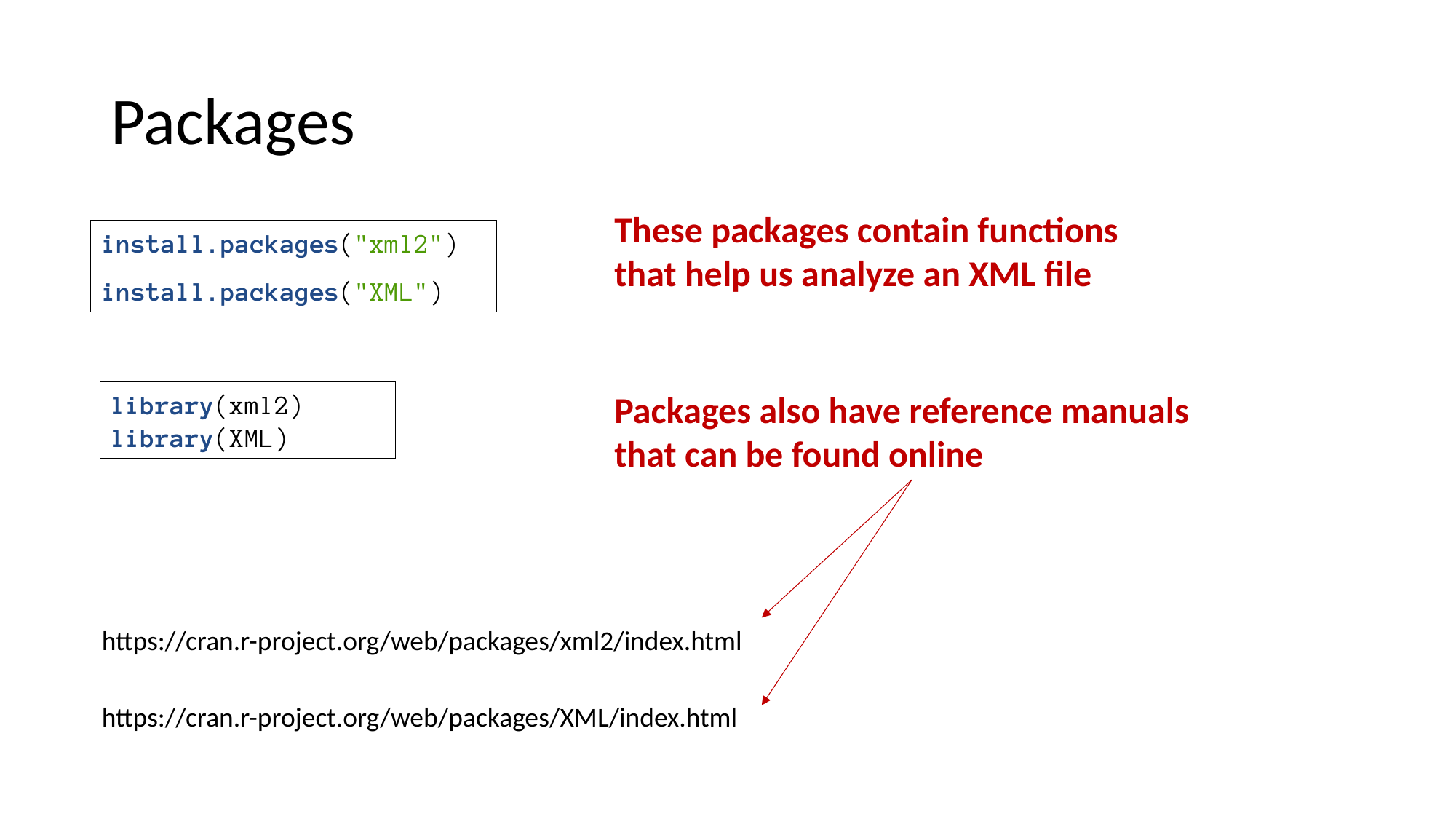

# Packages
These packages contain functions that help us analyze an XML file
install.packages("xml2")
install.packages("XML")
library(xml2)
library(XML)
Packages also have reference manuals that can be found online
https://cran.r-project.org/web/packages/xml2/index.html
https://cran.r-project.org/web/packages/XML/index.html